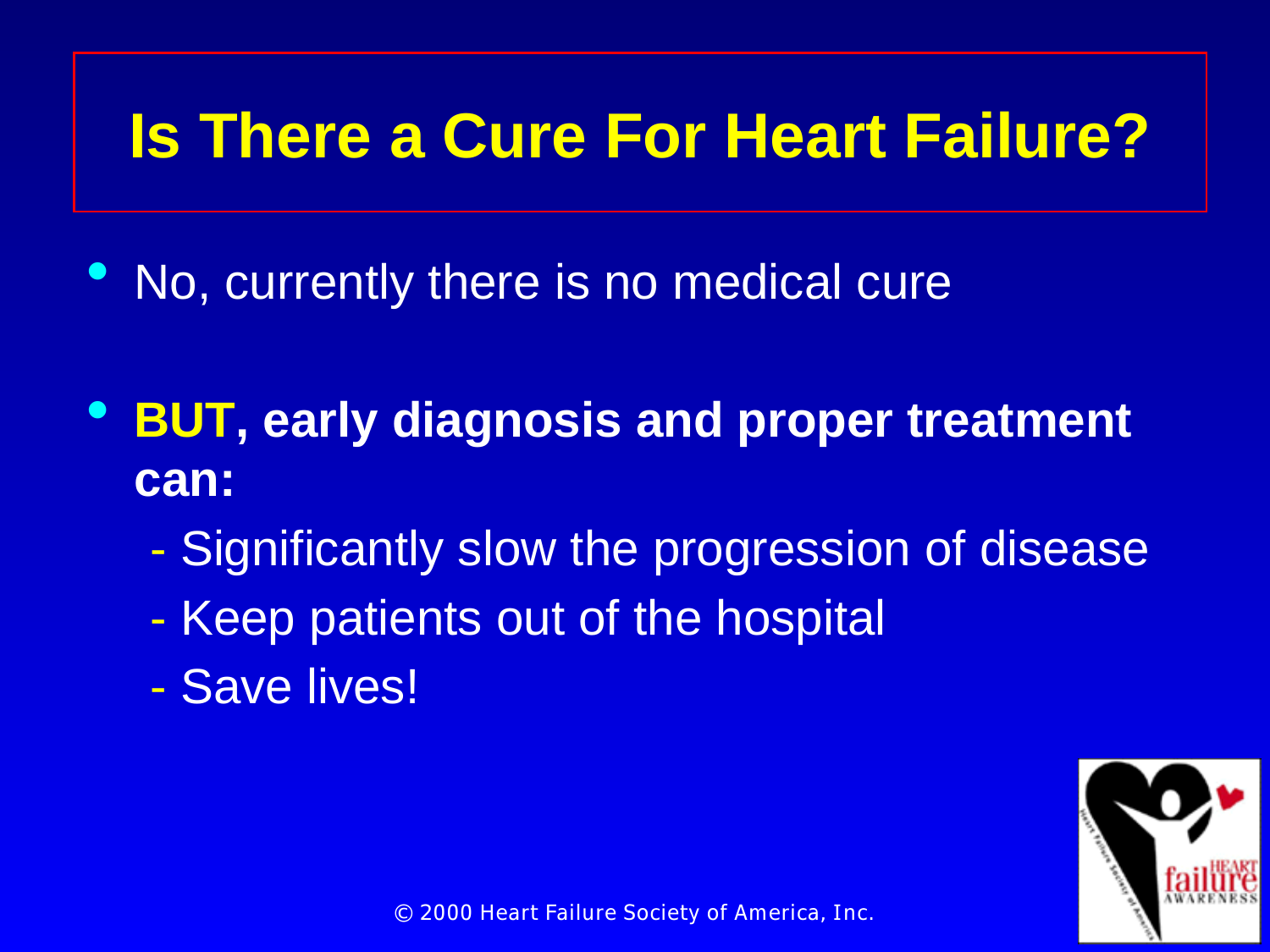

# Is There a Cure For Heart Failure?
No, currently there is no medical cure

BUT, early diagnosis and proper treatment can:
- Significantly slow the progression of disease
- Keep patients out of the hospital
- Save lives!

© 2000 Heart Failure Society of America, Inc.